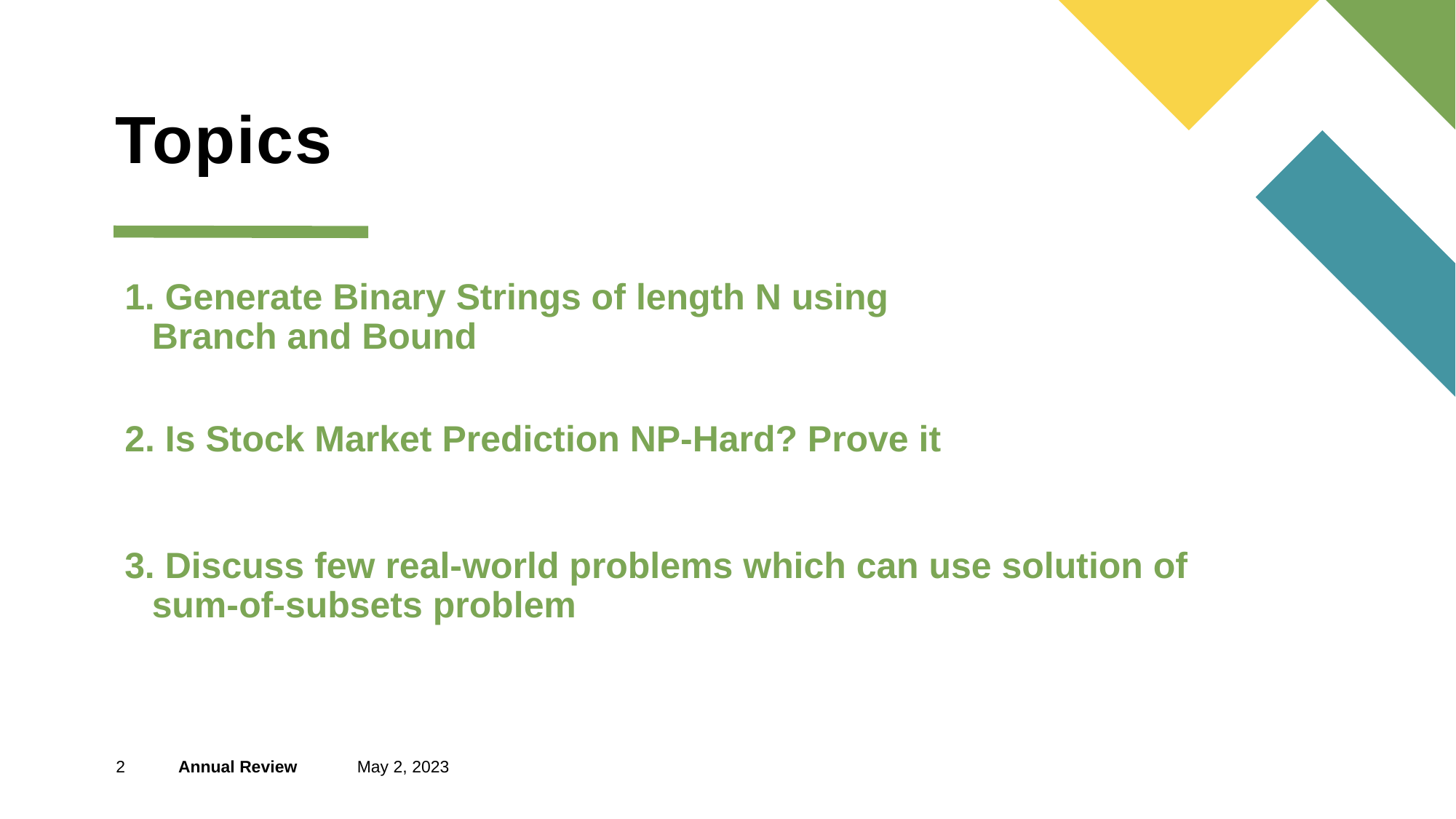

# Topics
1. Generate Binary Strings of length N using Branch and Bound
2. Is Stock Market Prediction NP-Hard? Prove it
3. Discuss few real-world problems which can use solution of  sum-of-subsets problem
2
Annual Review
May 2, 2023